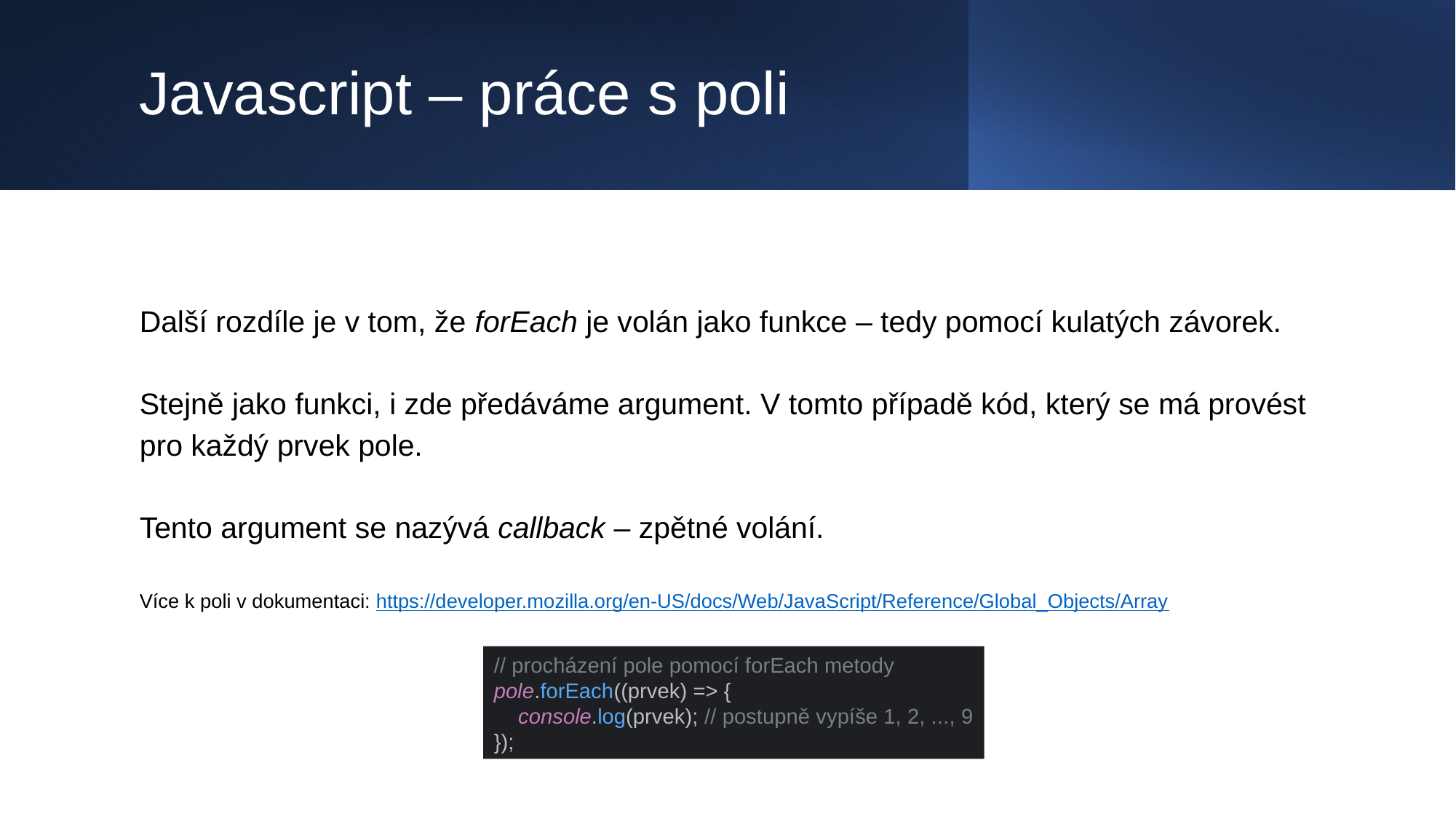

# Javascript – práce s poli
Další rozdíle je v tom, že forEach je volán jako funkce – tedy pomocí kulatých závorek.

Stejně jako funkci, i zde předáváme argument. V tomto případě kód, který se má provést pro každý prvek pole.

Tento argument se nazývá callback – zpětné volání.

Více k poli v dokumentaci: https://developer.mozilla.org/en-US/docs/Web/JavaScript/Reference/Global_Objects/Array
// procházení pole pomocí forEach metody
pole.forEach((prvek) => {
    console.log(prvek); // postupně vypíše 1, 2, ..., 9
});